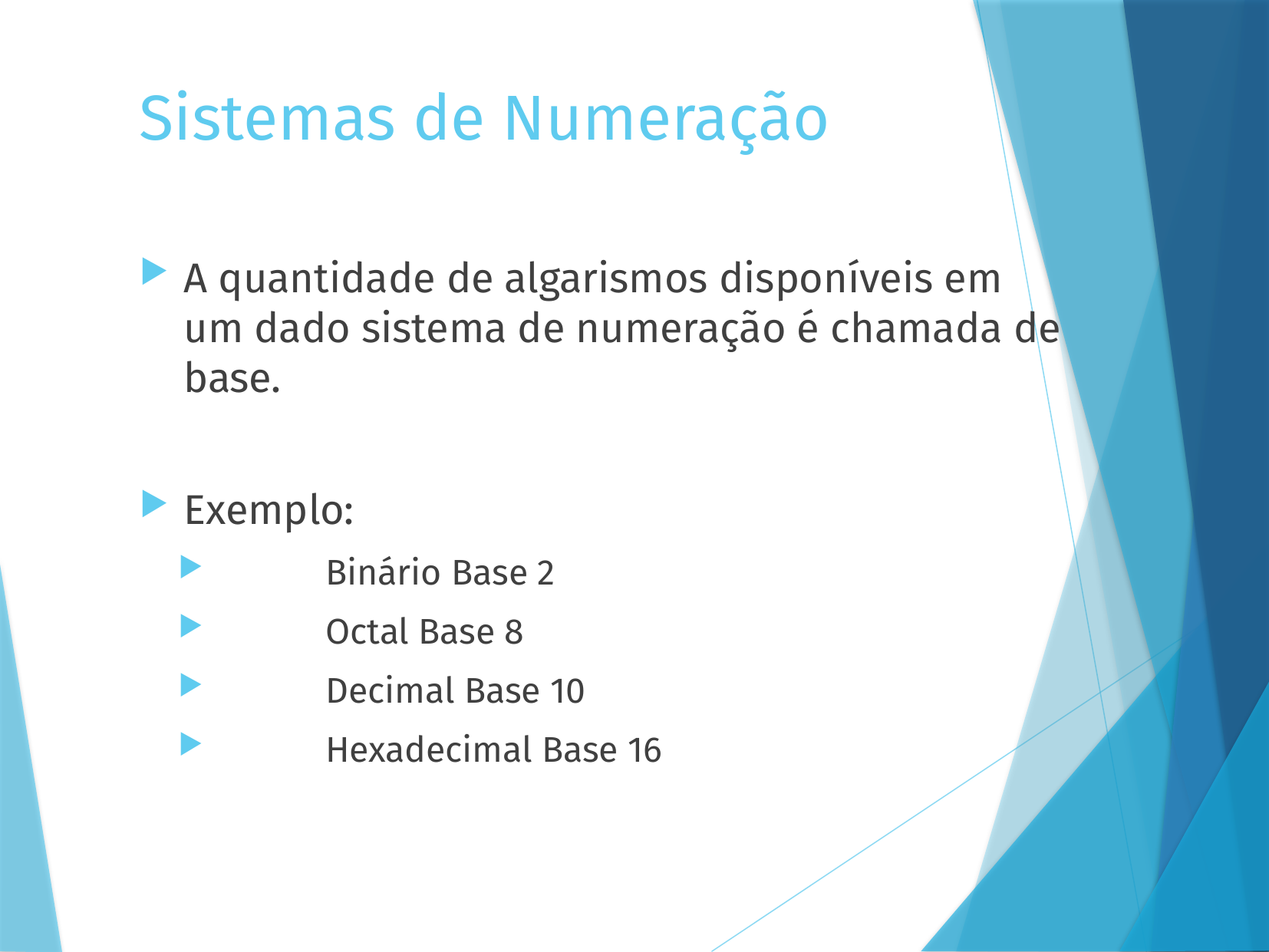

# Sistemas de Numeração
A quantidade de algarismos disponíveis em um dado sistema de numeração é chamada de base.

Exemplo:
	Binário Base 2
 	Octal Base 8
 	Decimal Base 10
	Hexadecimal Base 16